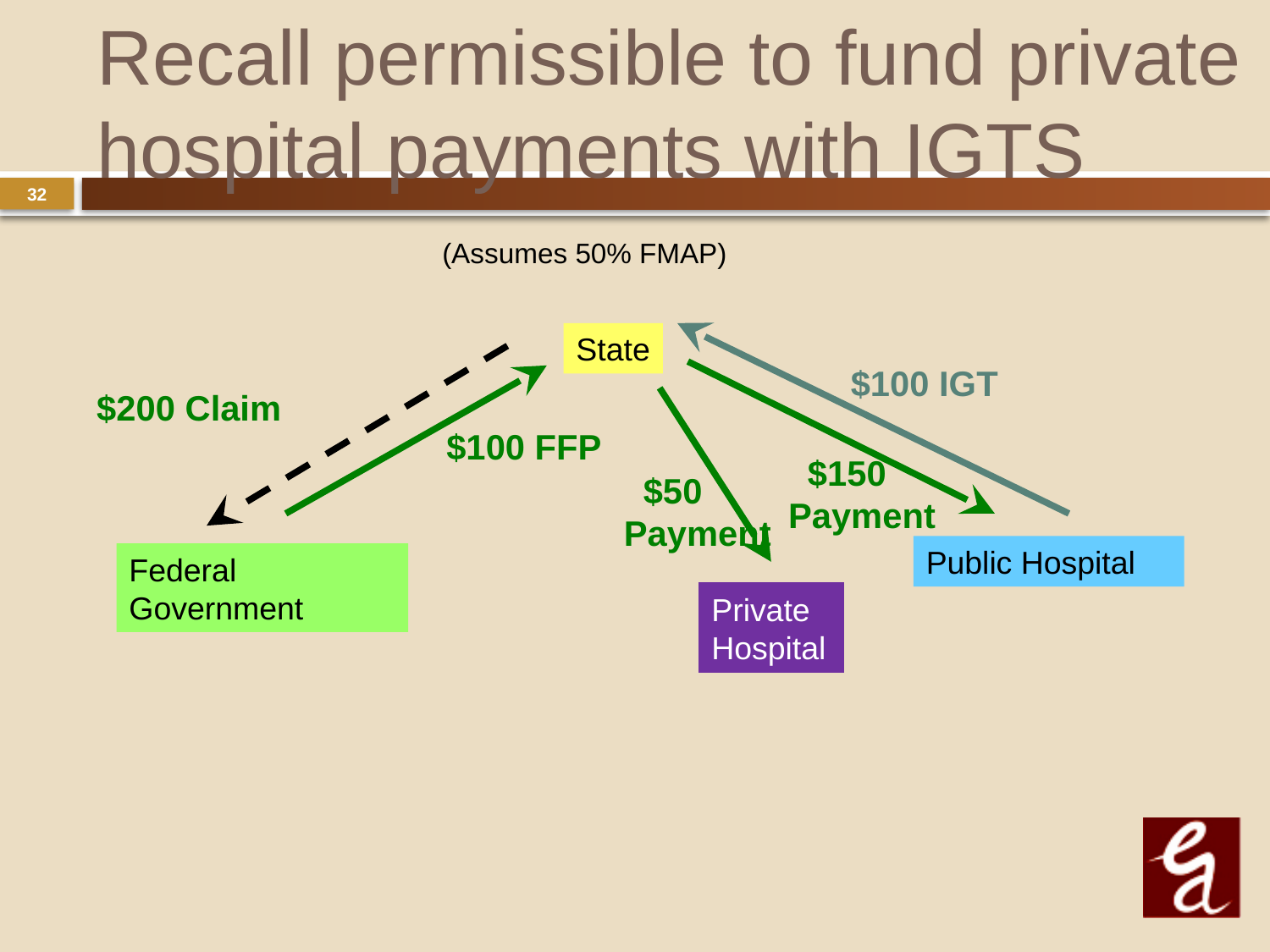

# Recall permissible to fund private hospital payments with IGTS
32
(Assumes 50% FMAP)

State

$100 IGT

$200 Claim

          $150
        Payment

$100 FFP

          $50
        Payment
Public Hospital
Federal Government
Private Hospital